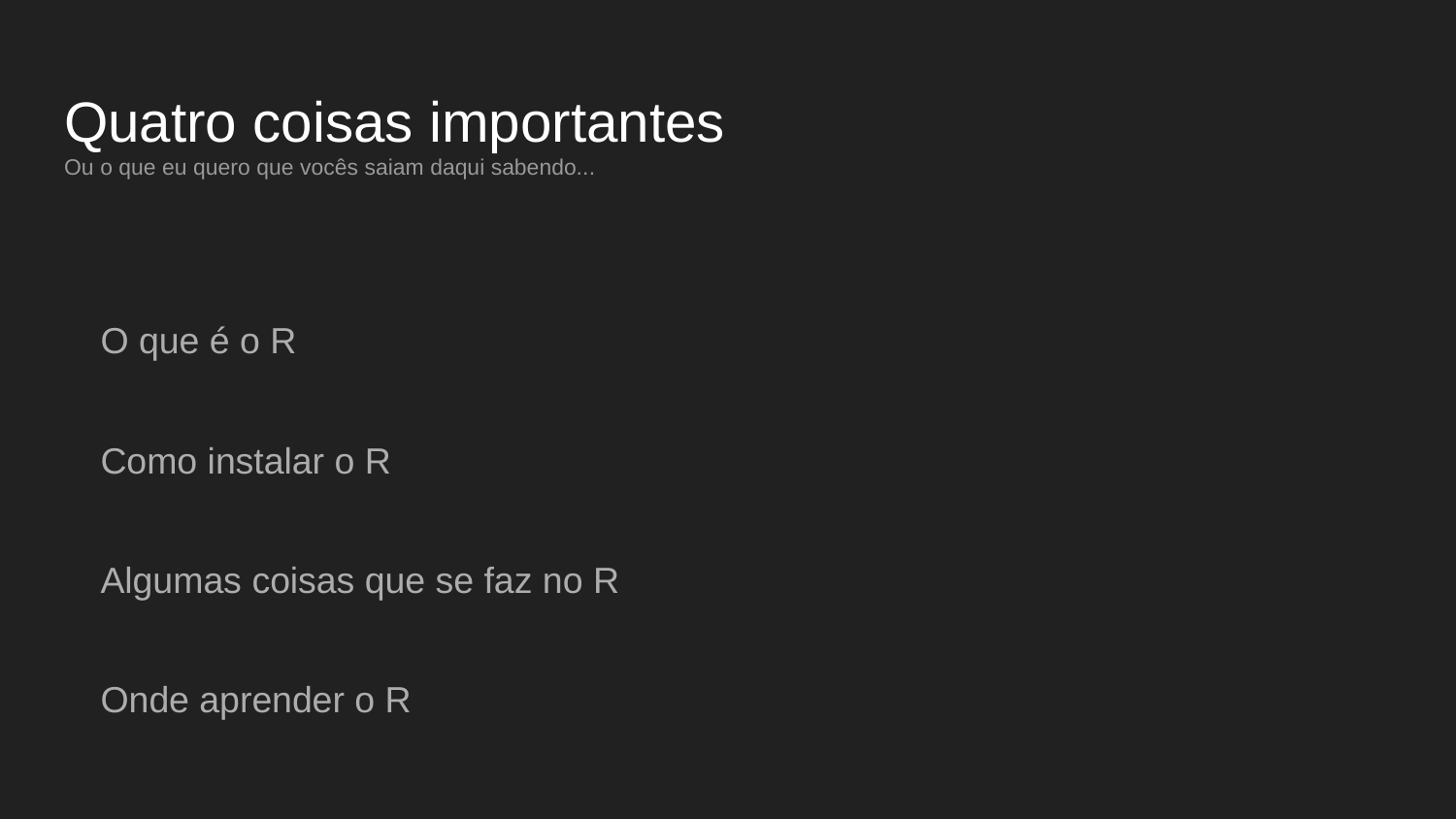

# Quatro coisas importantes
Ou o que eu quero que vocês saiam daqui sabendo...

O que é o R
Como instalar o R
Algumas coisas que se faz no R
Onde aprender o R